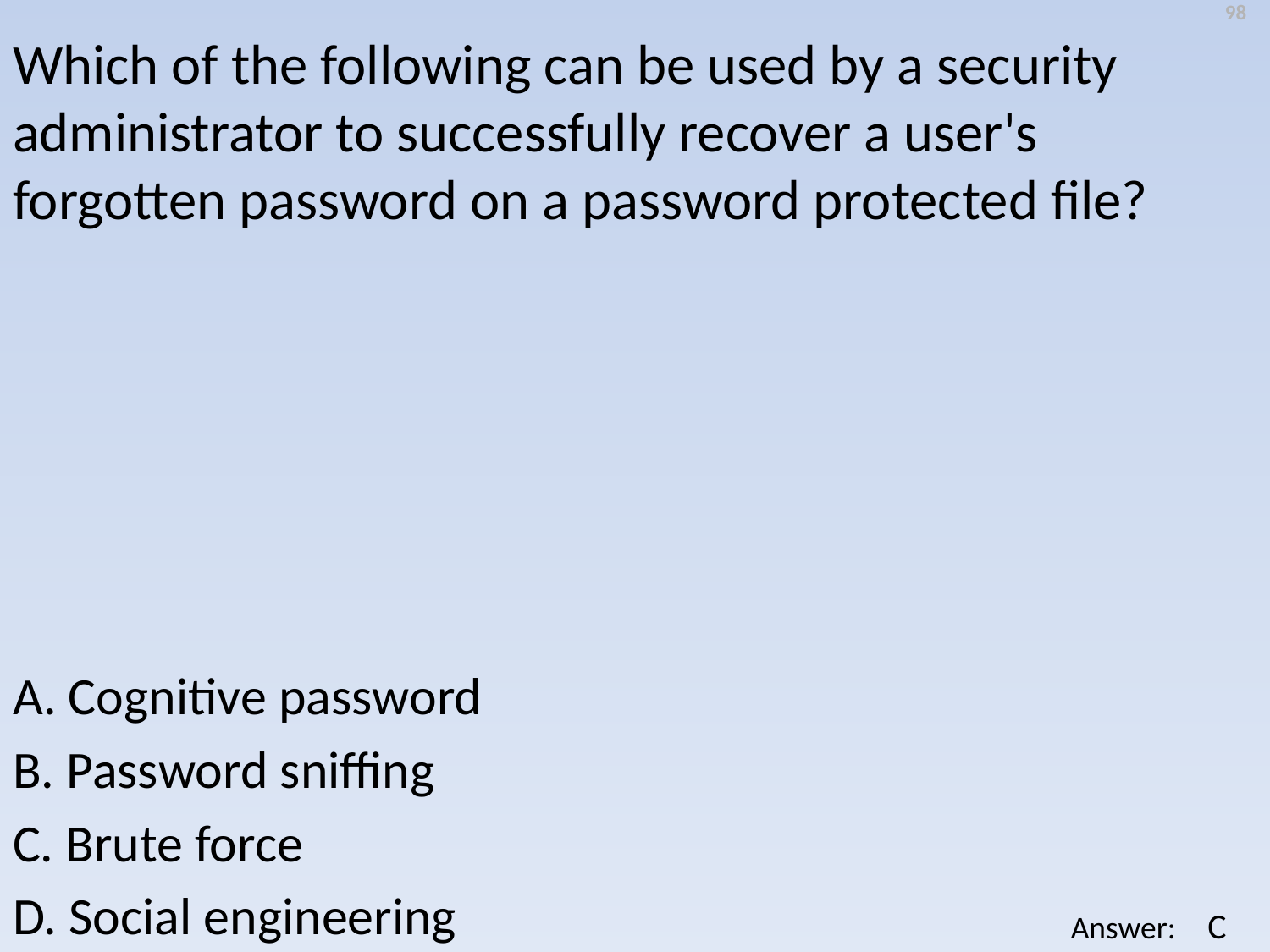

98
Which of the following can be used by a security administrator to successfully recover a user's forgotten password on a password protected file?
A. Cognitive password
B. Password sniffing
C. Brute force
D. Social engineering
C